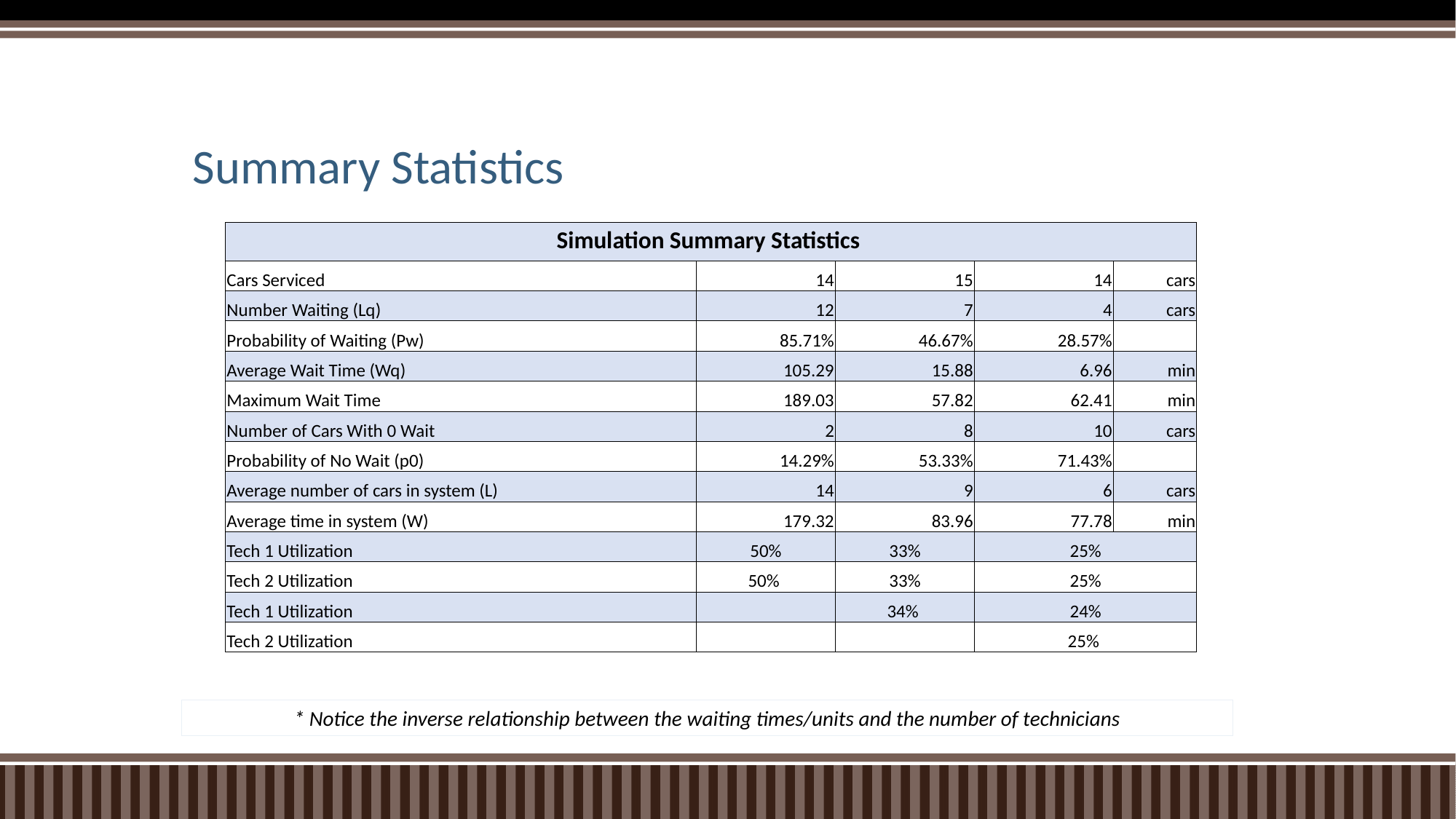

# Summary Statistics
| Simulation Summary Statistics |  |  |  |  |
| --- | --- | --- | --- | --- |
| Cars Serviced | 14 | 15 | 14 | cars |
| Number Waiting (Lq) | 12 | 7 | 4 | cars |
| Probability of Waiting (Pw) | 85.71% | 46.67% | 28.57% |  |
| Average Wait Time (Wq) | 105.29 | 15.88 | 6.96 | min |
| Maximum Wait Time | 189.03 | 57.82 | 62.41 | min |
| Number of Cars With 0 Wait | 2 | 8 | 10 | cars |
| Probability of No Wait (p0) | 14.29% | 53.33% | 71.43% |  |
| Average number of cars in system (L) | 14 | 9 | 6 | cars |
| Average time in system (W) | 179.32 | 83.96 | 77.78 | min |
| Tech 1 Utilization | 50% | 33% | 25% |  |
| Tech 2 Utilization | 50% | 33% | 25% |  |
| Tech 1 Utilization |  | 34% | 24% |  |
| Tech 2 Utilization |  |  | 25% |  |
* Notice the inverse relationship between the waiting times/units and the number of technicians